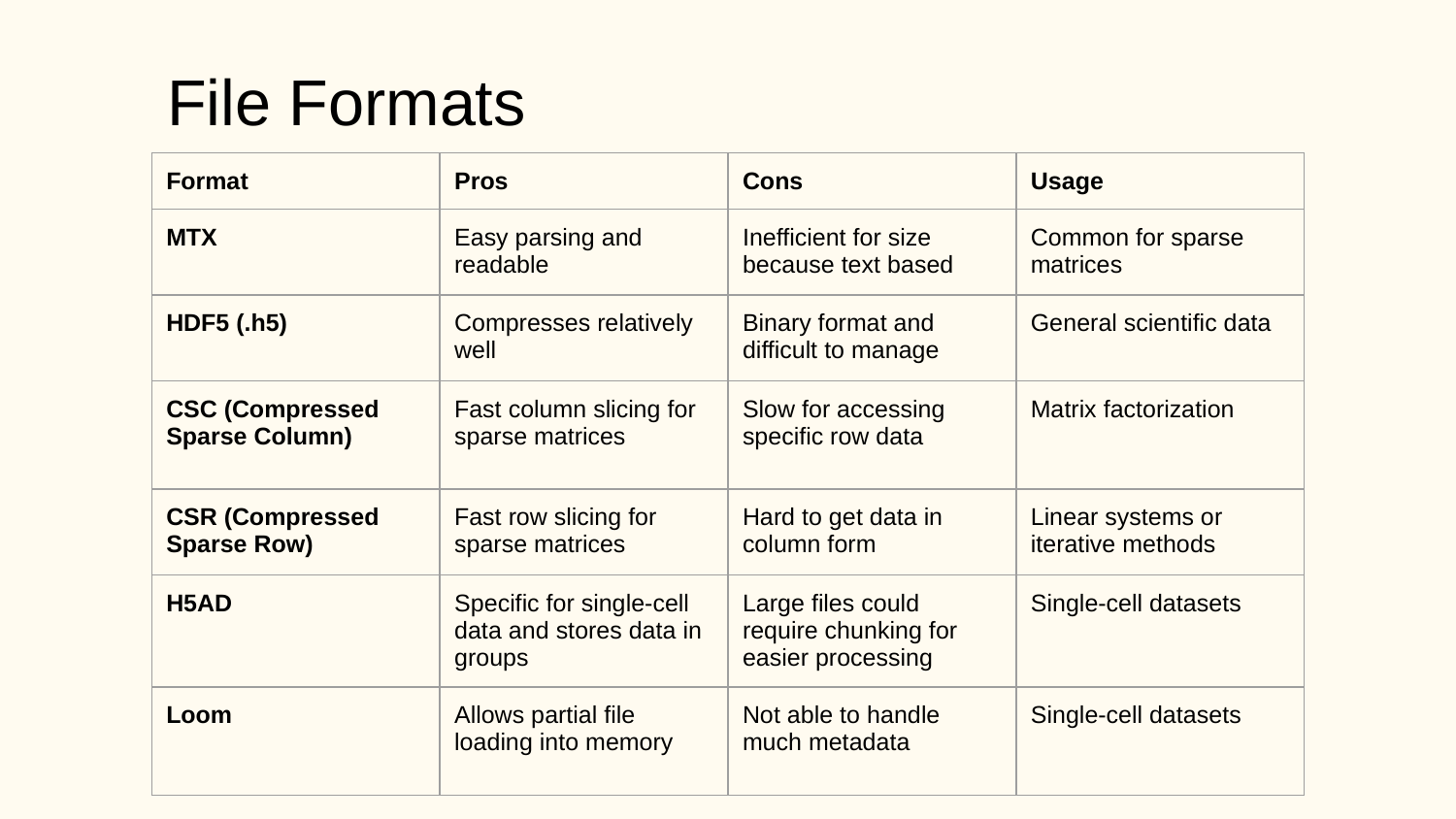

File Formats
| Format | Pros | Cons | Usage |
| --- | --- | --- | --- |
| MTX | Easy parsing and readable | Inefficient for size because text based | Common for sparse matrices |
| HDF5 (.h5) | Compresses relatively well | Binary format and difficult to manage | General scientific data |
| CSC (Compressed Sparse Column) | Fast column slicing for sparse matrices | Slow for accessing specific row data | Matrix factorization |
| CSR (Compressed Sparse Row) | Fast row slicing for sparse matrices | Hard to get data in column form | Linear systems or iterative methods |
| H5AD | Specific for single-cell data and stores data in groups | Large files could require chunking for easier processing | Single-cell datasets |
| Loom | Allows partial file loading into memory | Not able to handle much metadata | Single-cell datasets |